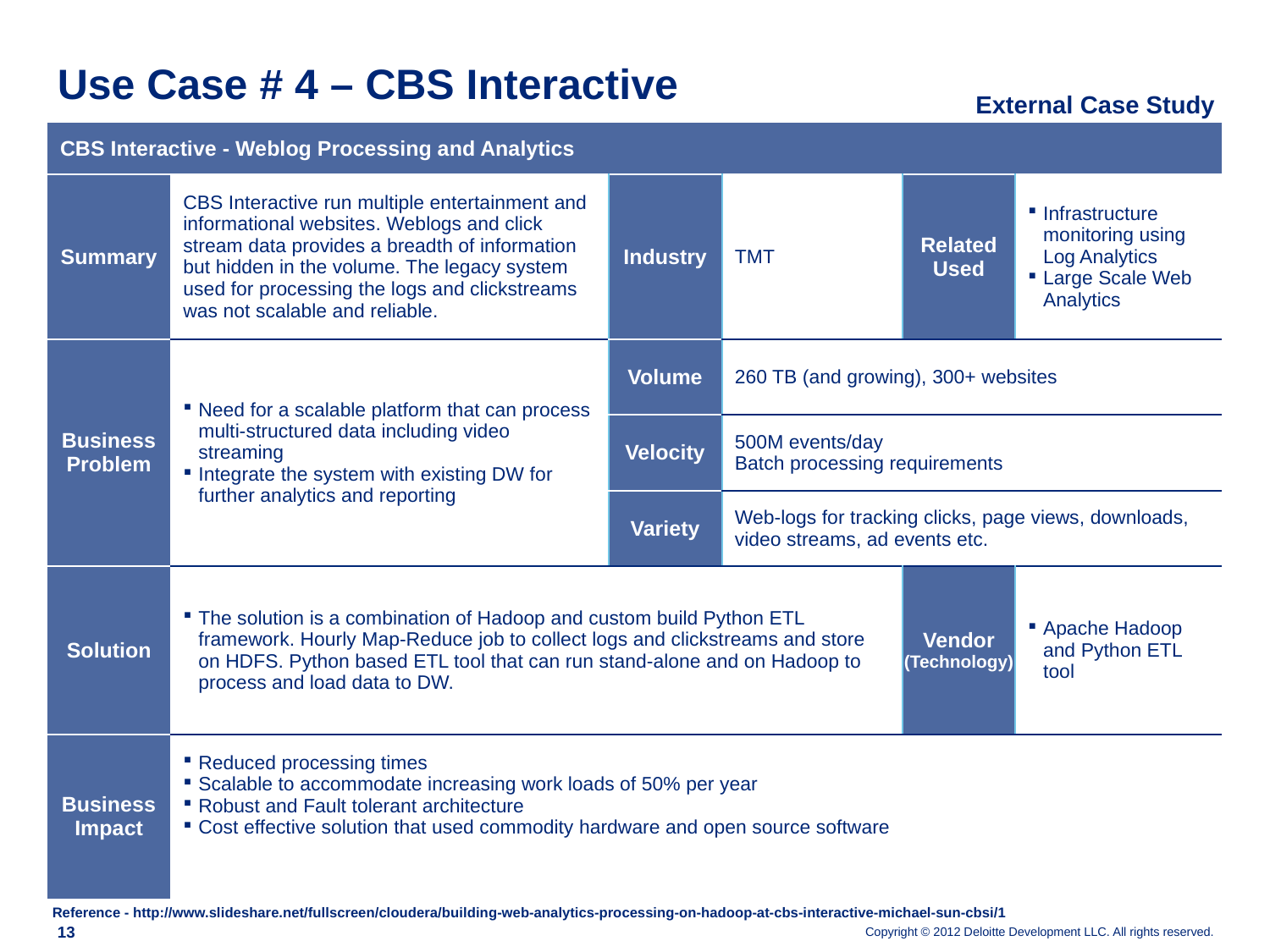

# Use Case # 4 – CBS Interactive
External Case Study
| CBS Interactive - Weblog Processing and Analytics |  |  |  |  |  |
| --- | --- | --- | --- | --- | --- |
| Summary | CBS Interactive run multiple entertainment and informational websites. Weblogs and click stream data provides a breadth of information but hidden in the volume. The legacy system used for processing the logs and clickstreams was not scalable and reliable. | Industry | TMT | Related Used | Infrastructure monitoring using Log Analytics Large Scale Web Analytics |
| Business Problem | Need for a scalable platform that can process multi-structured data including video streaming Integrate the system with existing DW for further analytics and reporting | Volume | 260 TB (and growing), 300+ websites |  |  |
|  |  | Velocity | 500M events/day Batch processing requirements |  |  |
|  |  | Variety | Web-logs for tracking clicks, page views, downloads, video streams, ad events etc. |  |  |
| Solution | The solution is a combination of Hadoop and custom build Python ETL framework. Hourly Map-Reduce job to collect logs and clickstreams and store on HDFS. Python based ETL tool that can run stand-alone and on Hadoop to process and load data to DW. |  |  | Vendor (Technology) | Apache Hadoop and Python ETL tool |
| Business Impact | Reduced processing times Scalable to accommodate increasing work loads of 50% per year Robust and Fault tolerant architecture Cost effective solution that used commodity hardware and open source software |  |  |  |  |
Reference - http://www.slideshare.net/fullscreen/cloudera/building-web-analytics-processing-on-hadoop-at-cbs-interactive-michael-sun-cbsi/1